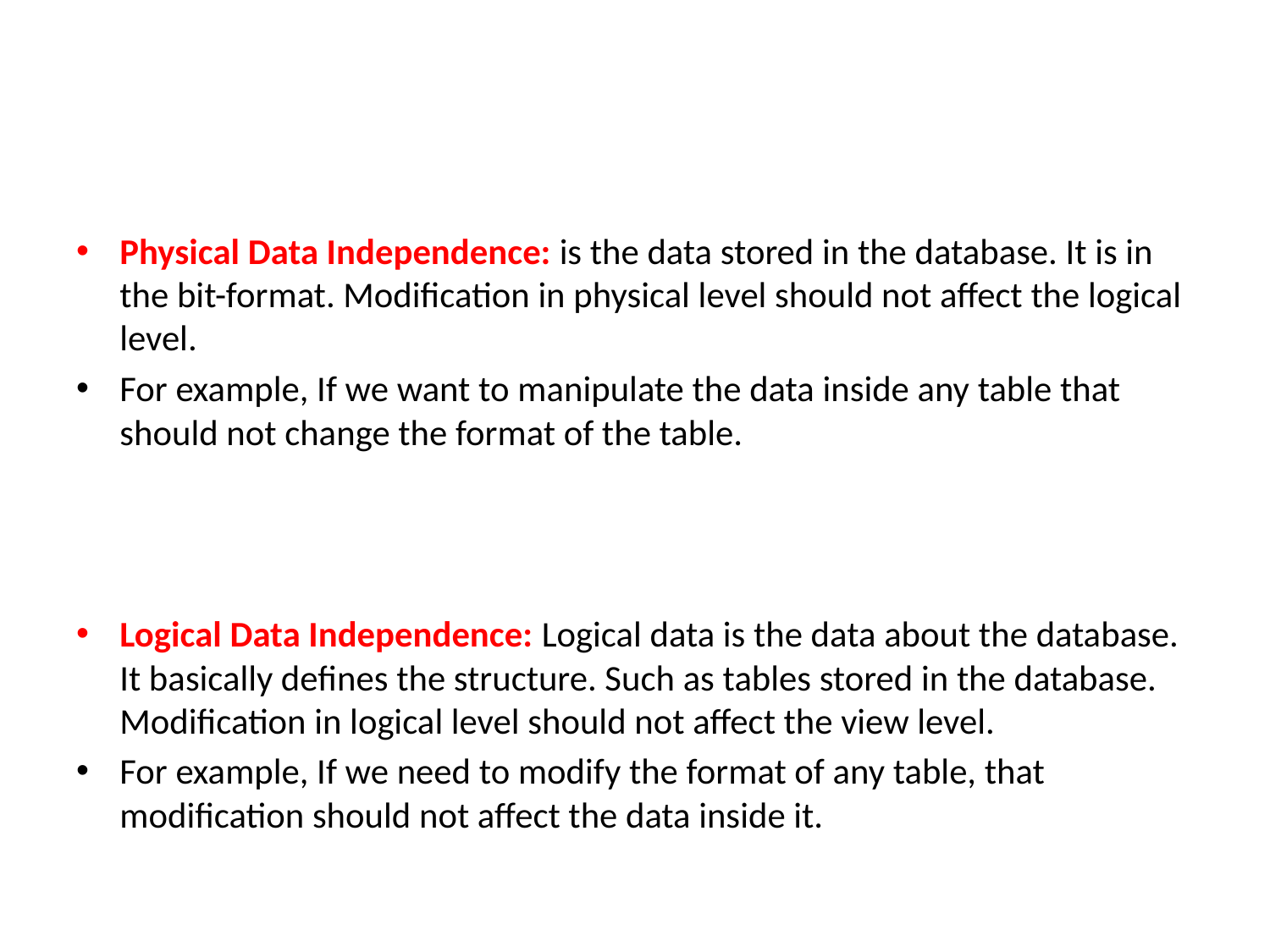

#
Physical Data Independence: is the data stored in the database. It is in the bit-format. Modification in physical level should not affect the logical level.
For example, If we want to manipulate the data inside any table that should not change the format of the table.

Logical Data Independence: Logical data is the data about the database. It basically defines the structure. Such as tables stored in the database. Modification in logical level should not affect the view level.
For example, If we need to modify the format of any table, that modification should not affect the data inside it.